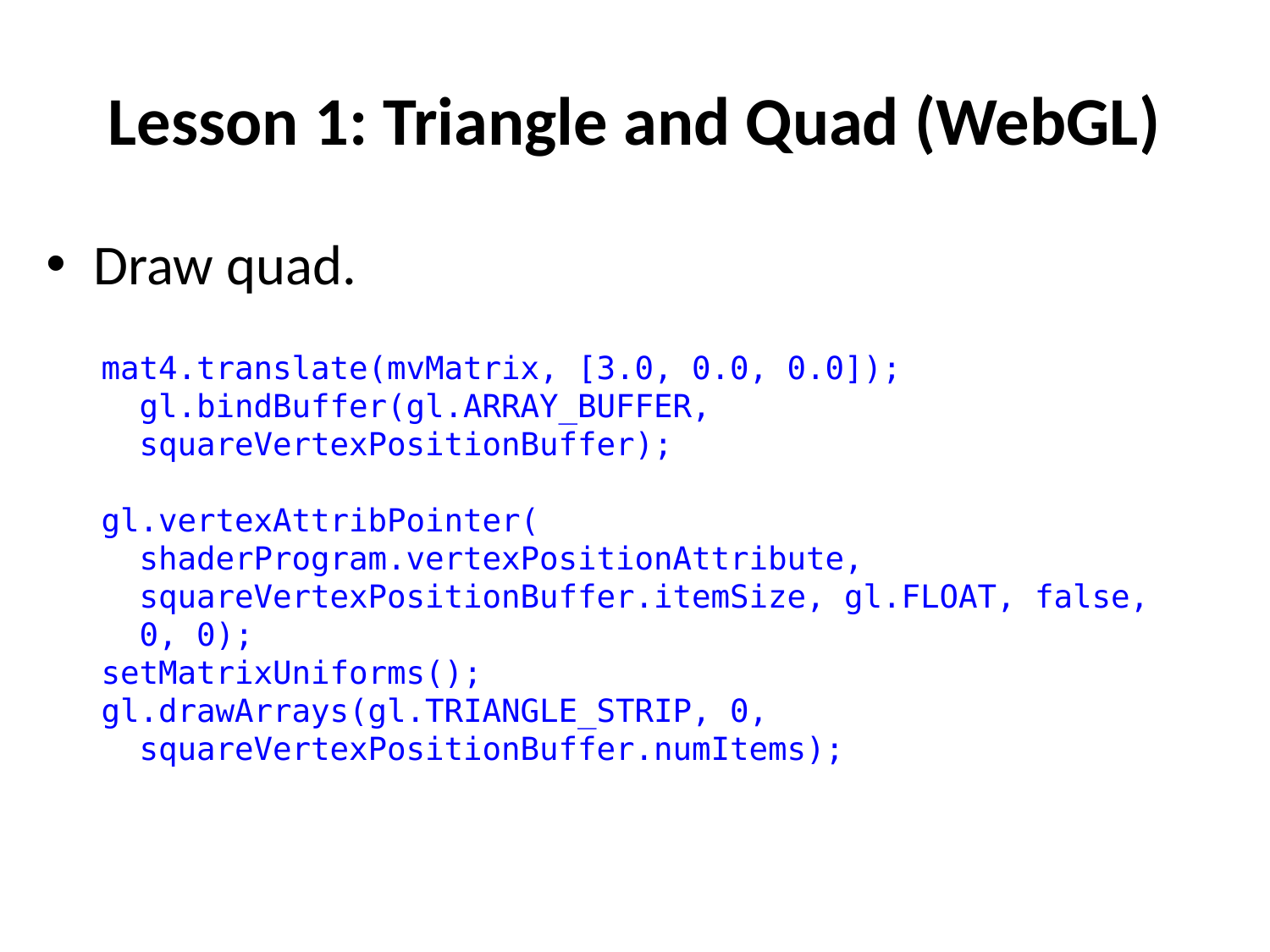

# Lesson 1: Triangle and Quad (WebGL)
Draw quad.

      mat4.translate(mvMatrix, [3.0, 0.0, 0.0]);
        gl.bindBuffer(gl.ARRAY_BUFFER,
        squareVertexPositionBuffer);
      gl.vertexAttribPointer(
        shaderProgram.vertexPositionAttribute,
        squareVertexPositionBuffer.itemSize, gl.FLOAT, false,
        0, 0);
      setMatrixUniforms();
      gl.drawArrays(gl.TRIANGLE_STRIP, 0,
        squareVertexPositionBuffer.numItems);